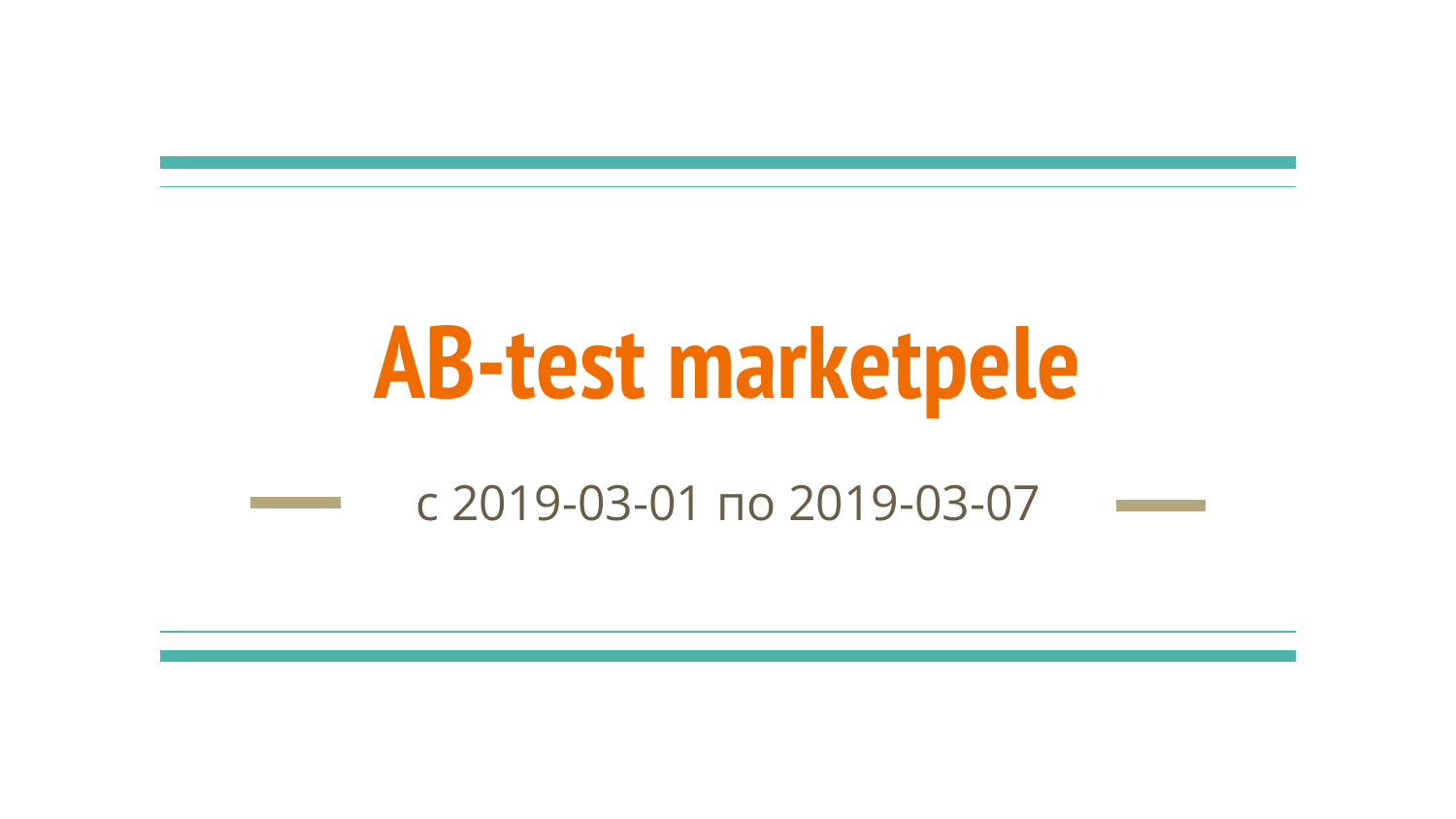

# AB-test marketpele
с 2019-03-01 по 2019-03-07